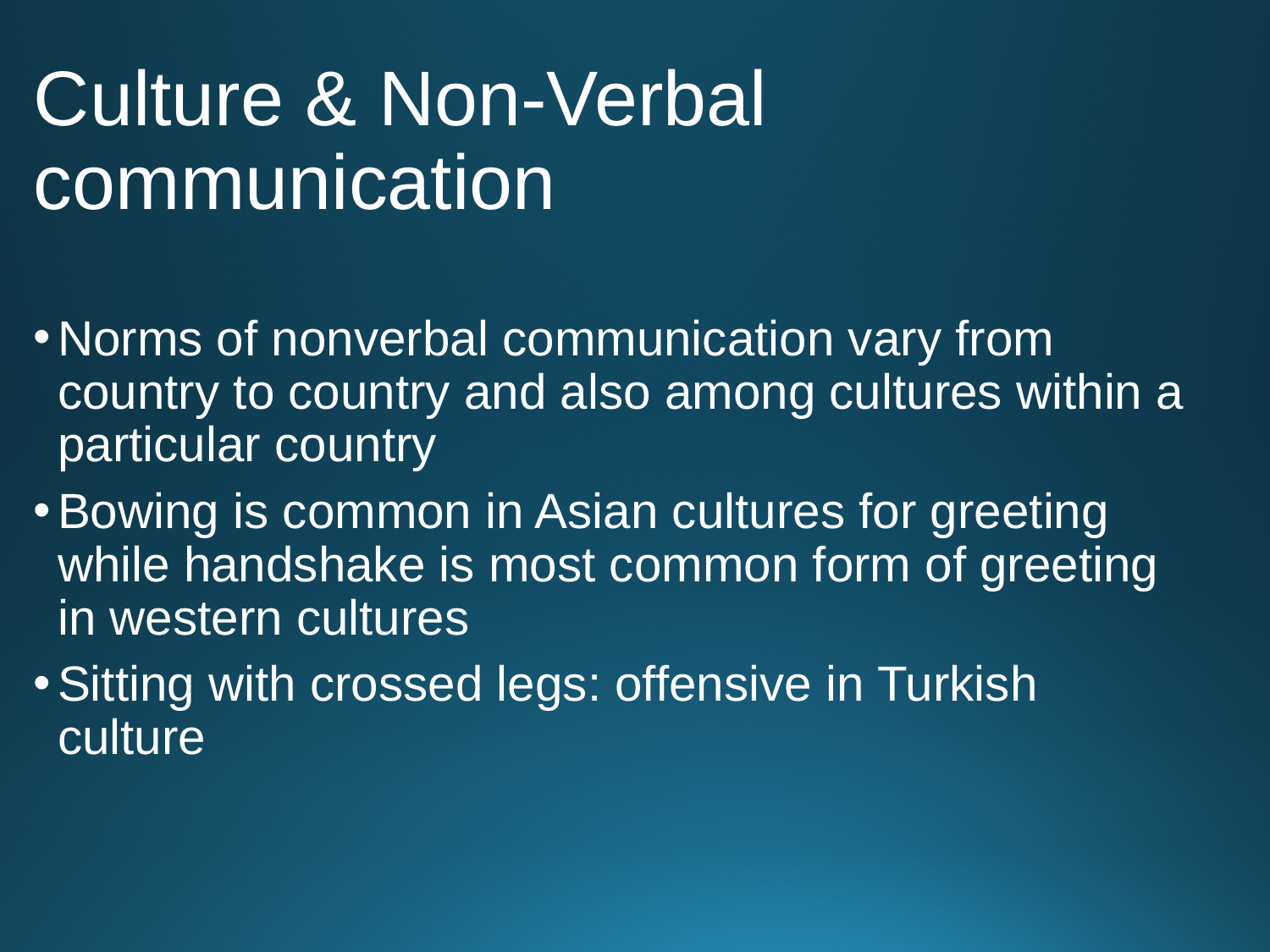

# Culture & Non-Verbal communication
Norms of nonverbal communication vary from country to country and also among cultures within a particular country
Bowing is common in Asian cultures for greeting while handshake is most common form of greeting in western cultures
Sitting with crossed legs: offensive in Turkish culture